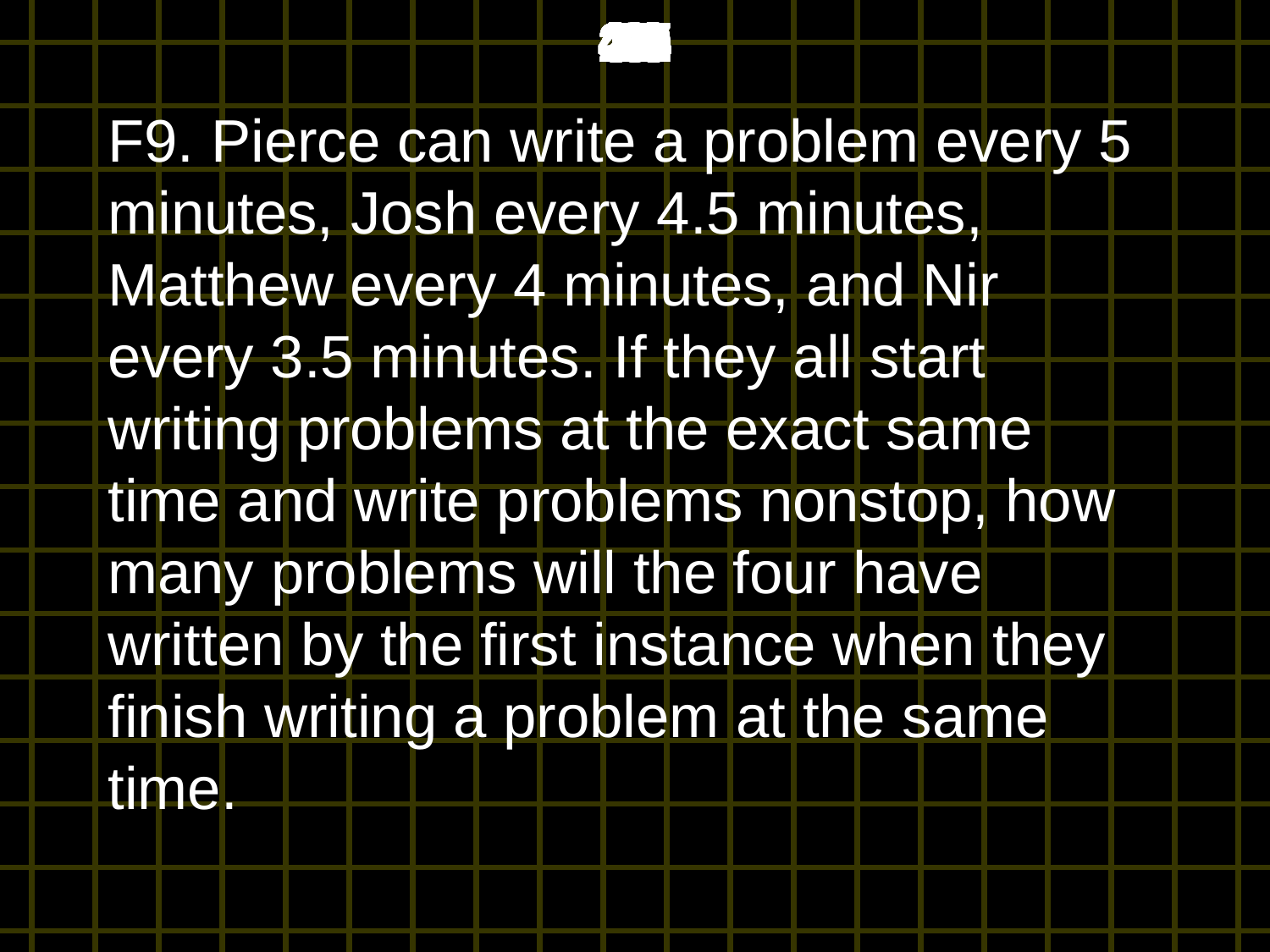

45
44
43
42
41
40
39
38
37
36
35
34
33
32
31
30
29
28
27
26
25
24
23
22
21
20
19
18
17
16
15
14
13
12
11
10
9
8
7
6
5
4
3
2
1
0

# F9. Pierce can write a problem every 5 minutes, Josh every 4.5 minutes, Matthew every 4 minutes, and Nir every 3.5 minutes. If they all start writing problems at the exact same time and write problems nonstop, how many problems will the four have written by the first instance when they finish writing a problem at the same time.